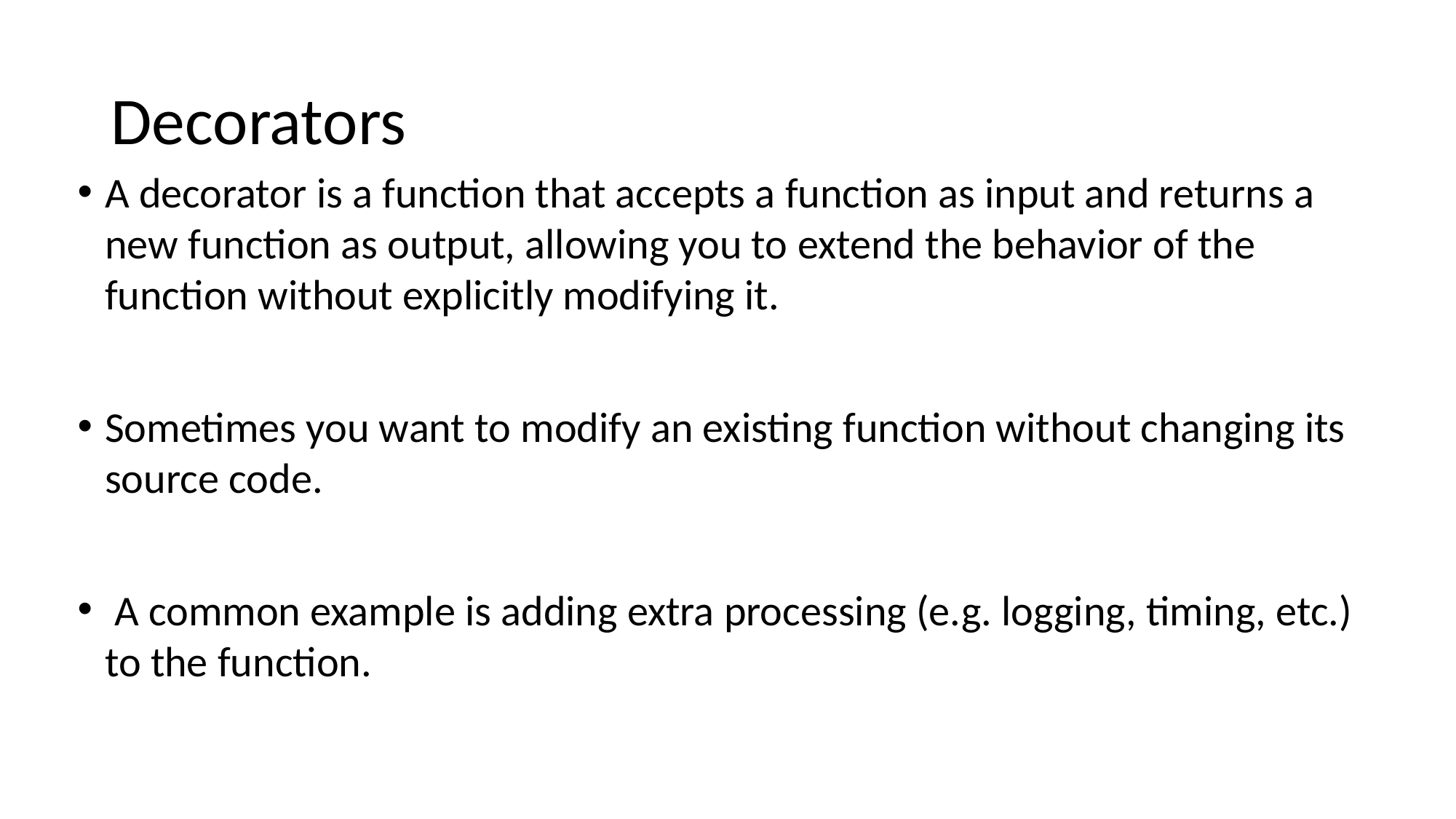

# Decorators
A decorator is a function that accepts a function as input and returns a new function as output, allowing you to extend the behavior of the function without explicitly modifying it.

Sometimes you want to modify an existing function without changing its source code.

 A common example is adding extra processing (e.g. logging, timing, etc.) to the function.